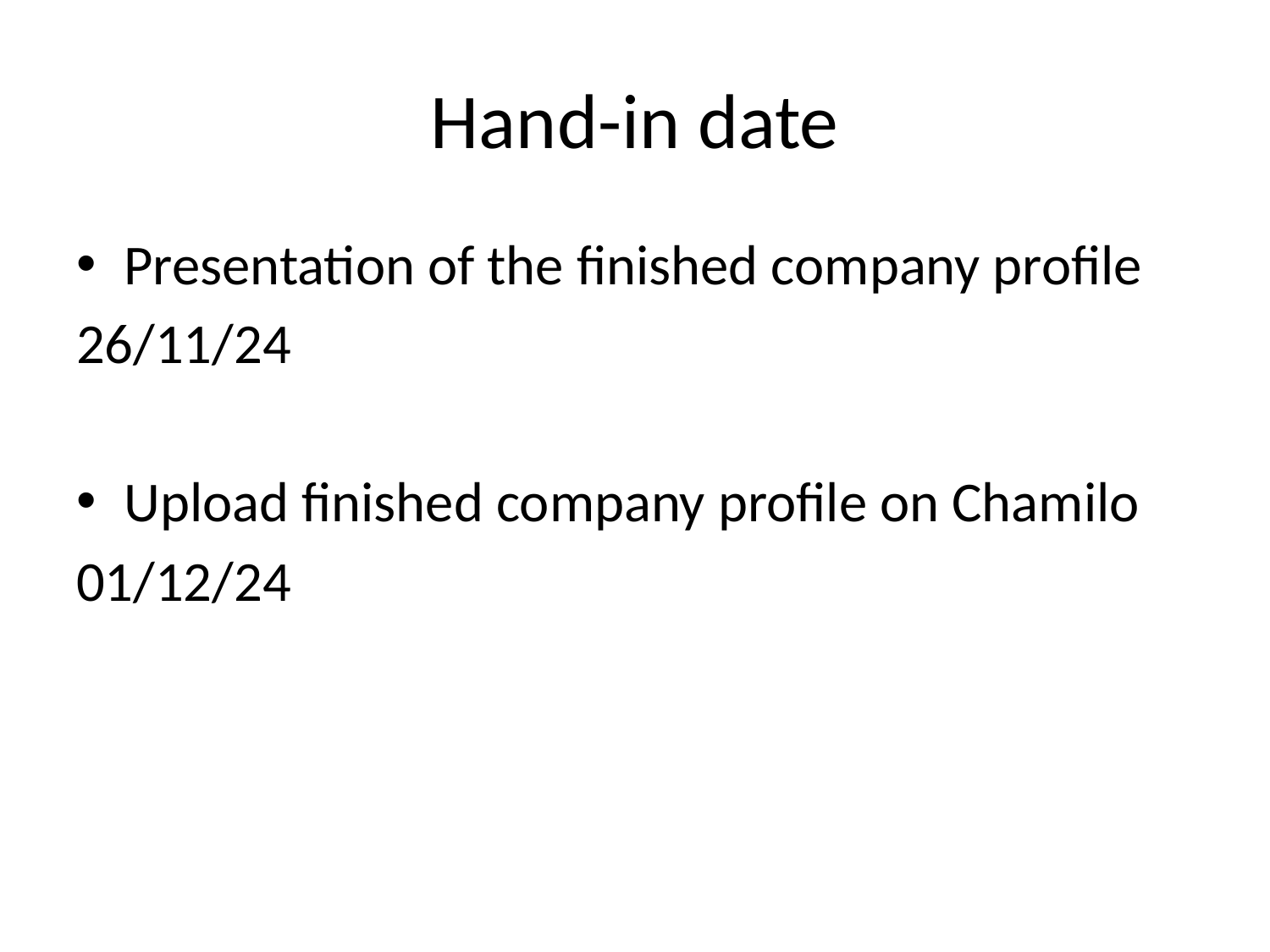

# Hand-in date
Presentation of the finished company profile
26/11/24

Upload finished company profile on Chamilo
01/12/24